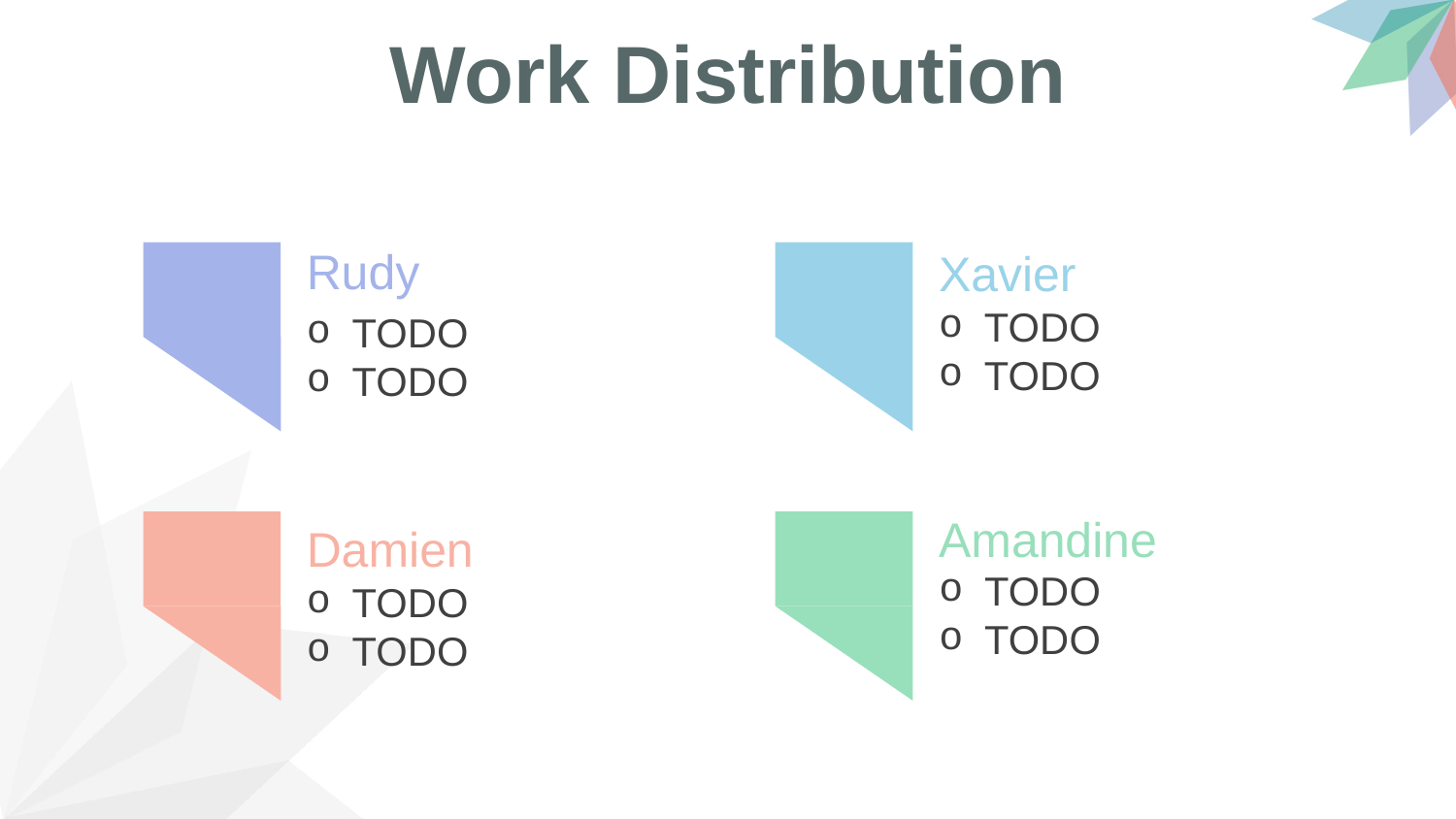

Work Distribution
Rudy
TODO
TODO

Xavier

TODO
TODO

Amandine
Damien

TODO
TODO

TODO
TODO